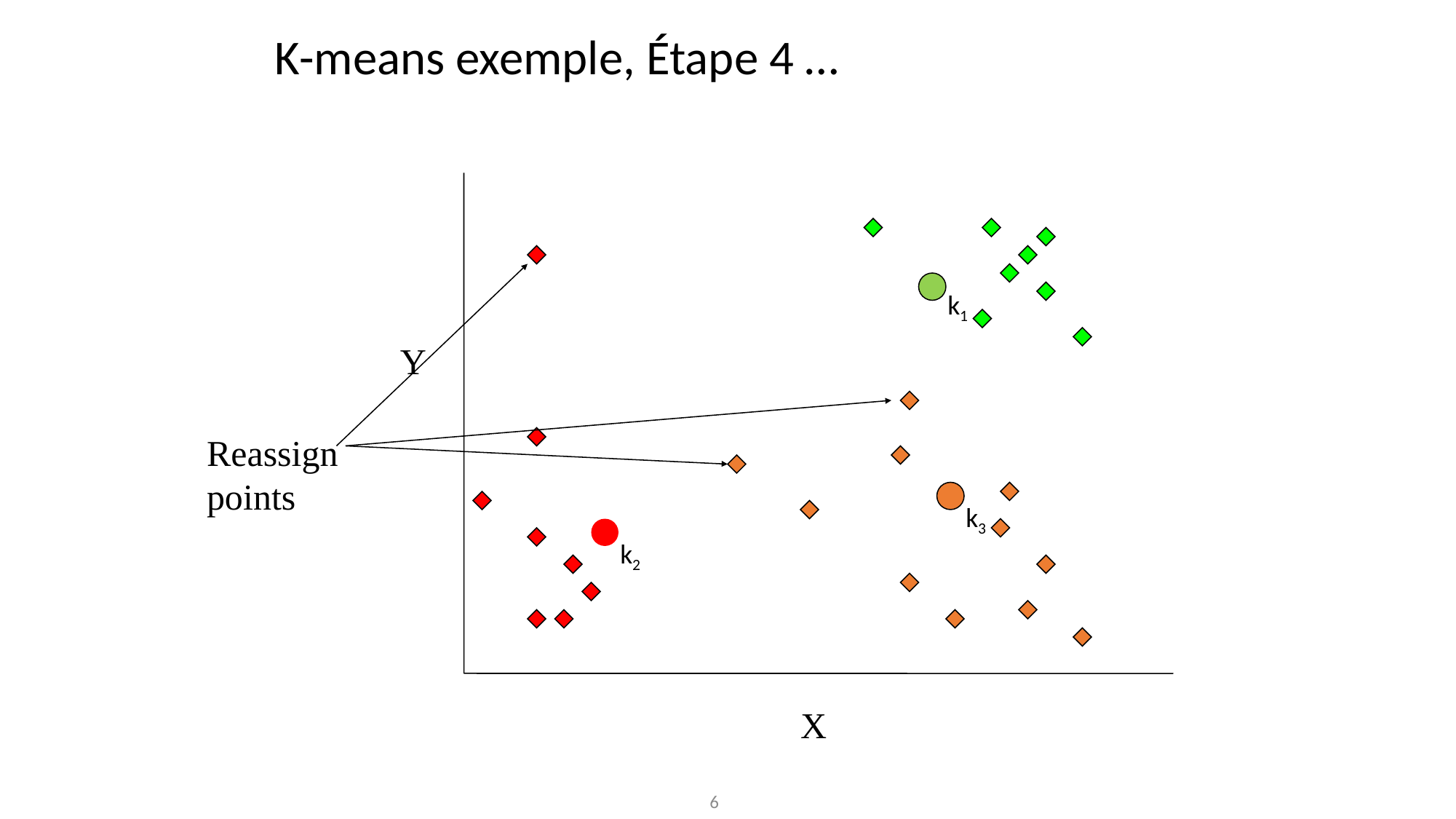

# K-means exemple, Étape 4 …

Y
X

k1

Reassign
points

k3

k2

6